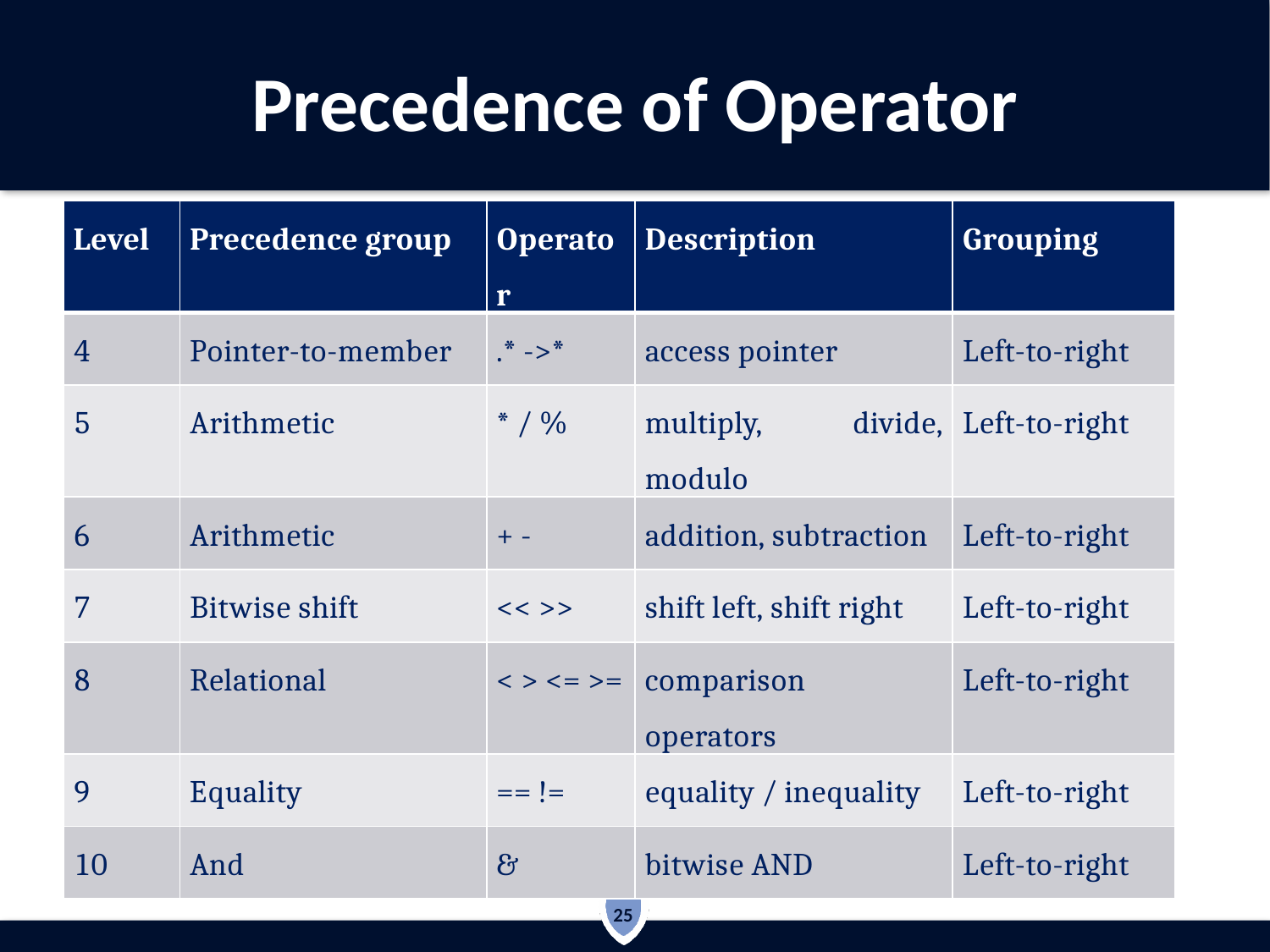

# Precedence of Operator
| Level | Precedence group | Operator | Description | Grouping |
| --- | --- | --- | --- | --- |
| 4 | Pointer-to-member | .\* ->\* | access pointer | Left-to-right |
| 5 | Arithmetic | \* / % | multiply, divide, modulo | Left-to-right |
| 6 | Arithmetic | + - | addition, subtraction | Left-to-right |
| 7 | Bitwise shift | << >> | shift left, shift right | Left-to-right |
| 8 | Relational | < > <= >= | comparison operators | Left-to-right |
| 9 | Equality | == != | equality / inequality | Left-to-right |
| 10 | And | & | bitwise AND | Left-to-right |
25